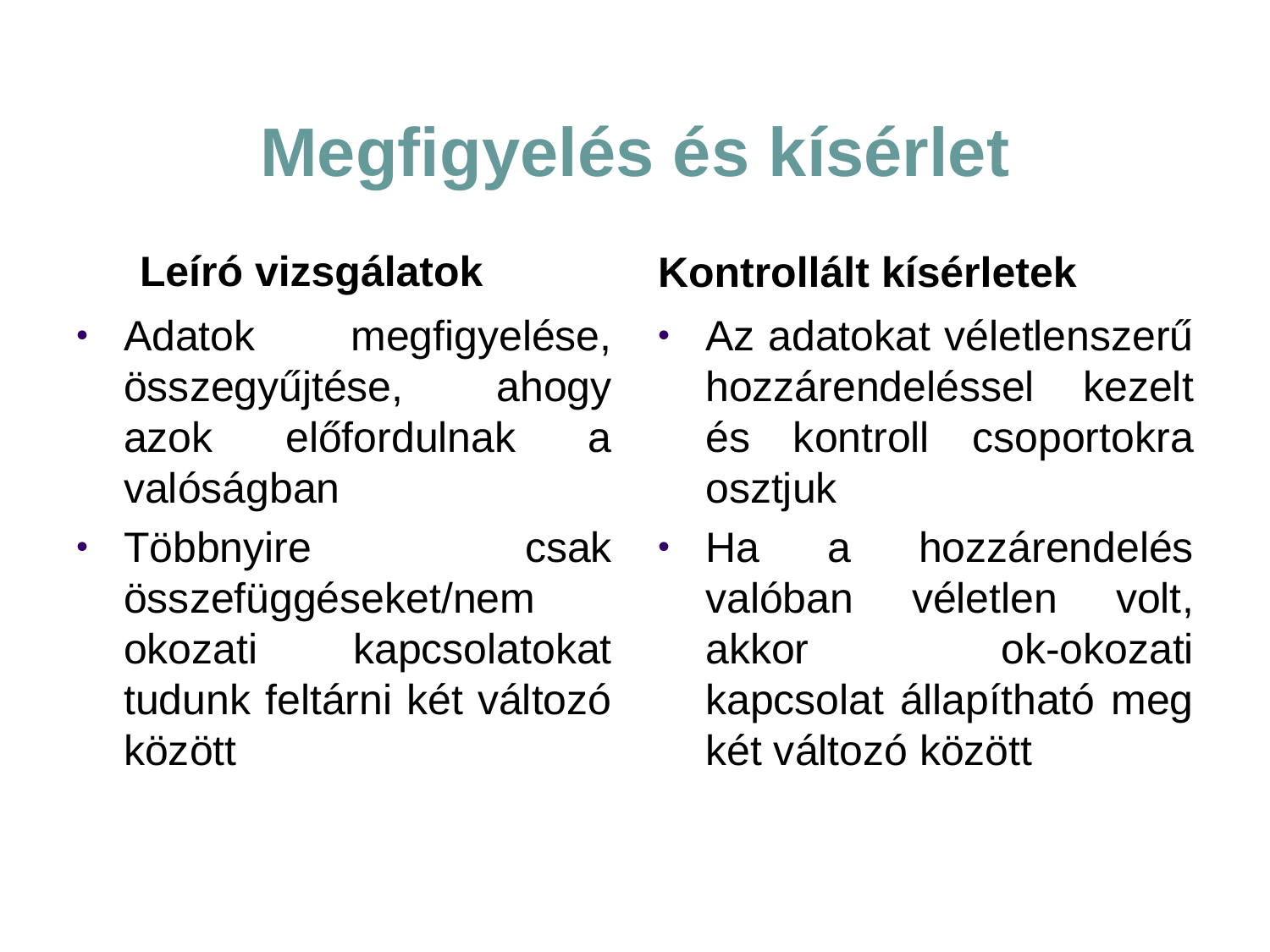

# Megfigyelés és kísérlet

Leíró vizsgálatok
Kontrollált kísérletek
Adatok megfigyelése, összegyűjtése, ahogy azok előfordulnak a valóságban
Többnyire csak összefüggéseket/nem okozati kapcsolatokat tudunk feltárni két változó között
Az adatokat véletlenszerű hozzárendeléssel kezelt és kontroll csoportokra osztjuk
Ha a hozzárendelés valóban véletlen volt, akkor ok-okozati kapcsolat állapítható meg két változó között